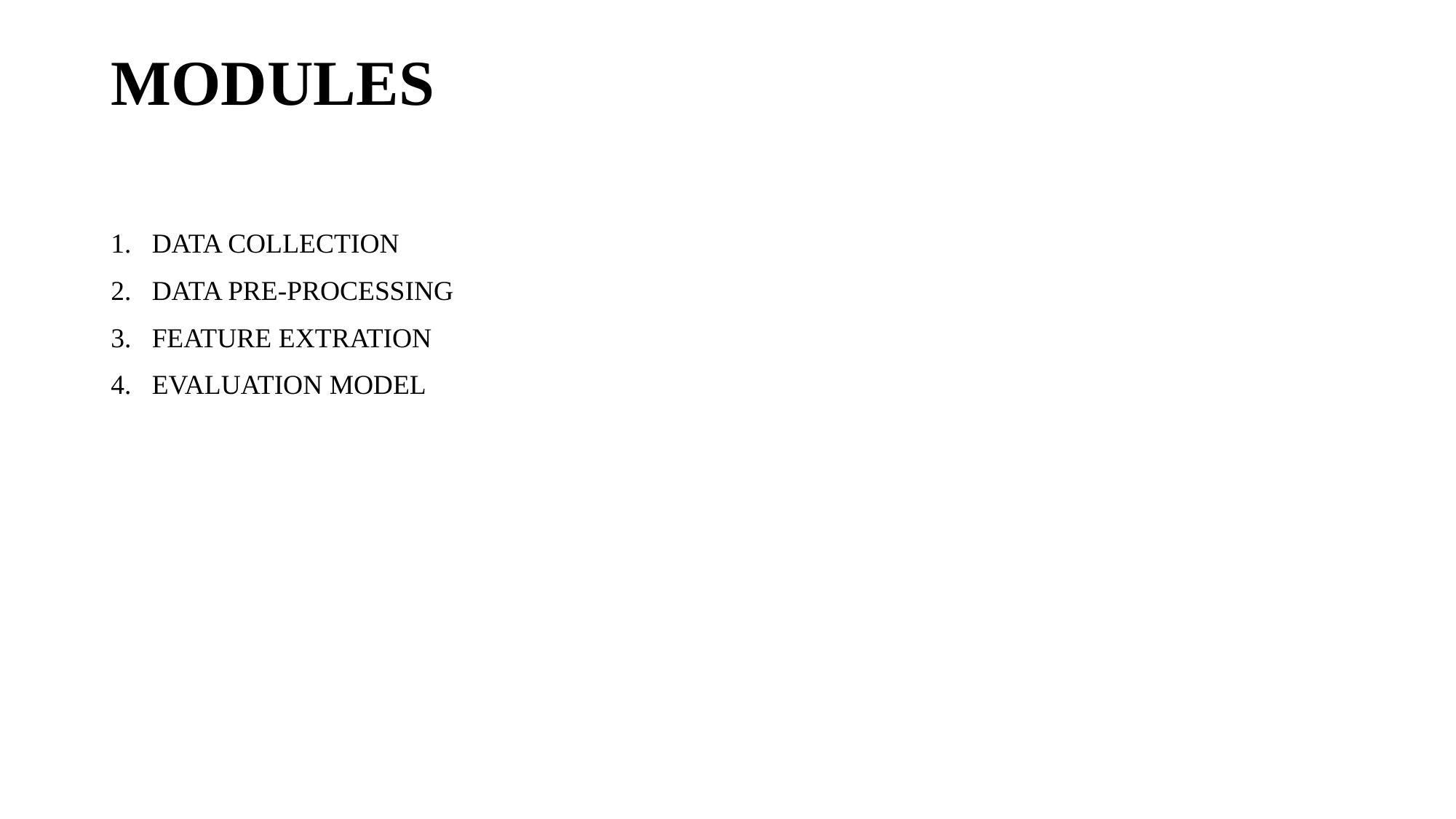

# MODULES
DATA COLLECTION
DATA PRE-PROCESSING
FEATURE EXTRATION
EVALUATION MODEL